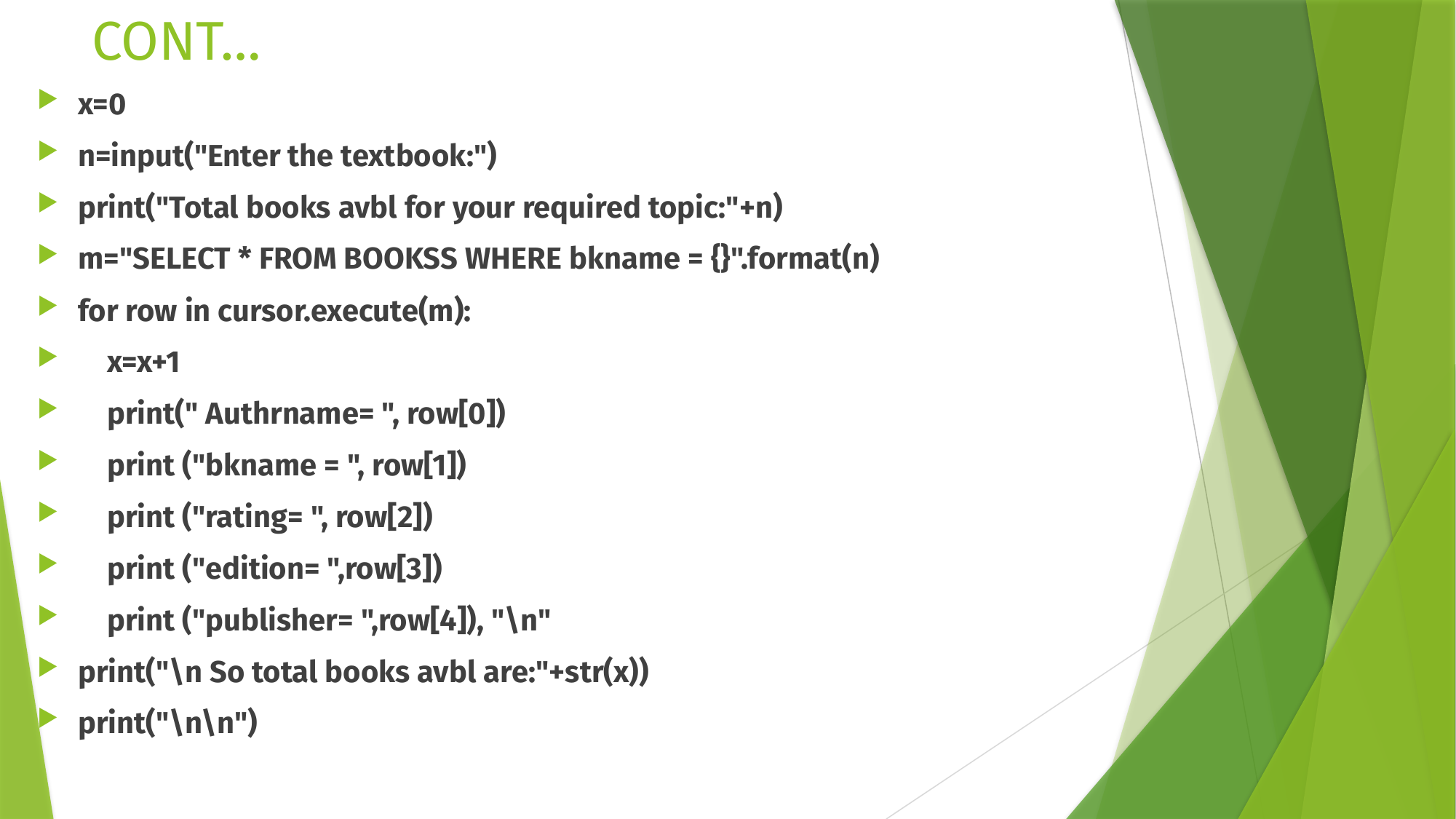

# CONT…
x=0
n=input("Enter the textbook:")
print("Total books avbl for your required topic:"+n)
m="SELECT * FROM BOOKSS WHERE bkname = {}".format(n)
for row in cursor.execute(m):
    x=x+1
    print(" Authrname= ", row[0])
    print ("bkname = ", row[1])
    print ("rating= ", row[2])
    print ("edition= ",row[3])
    print ("publisher= ",row[4]), "\n"
print("\n So total books avbl are:"+str(x))
print("\n\n")